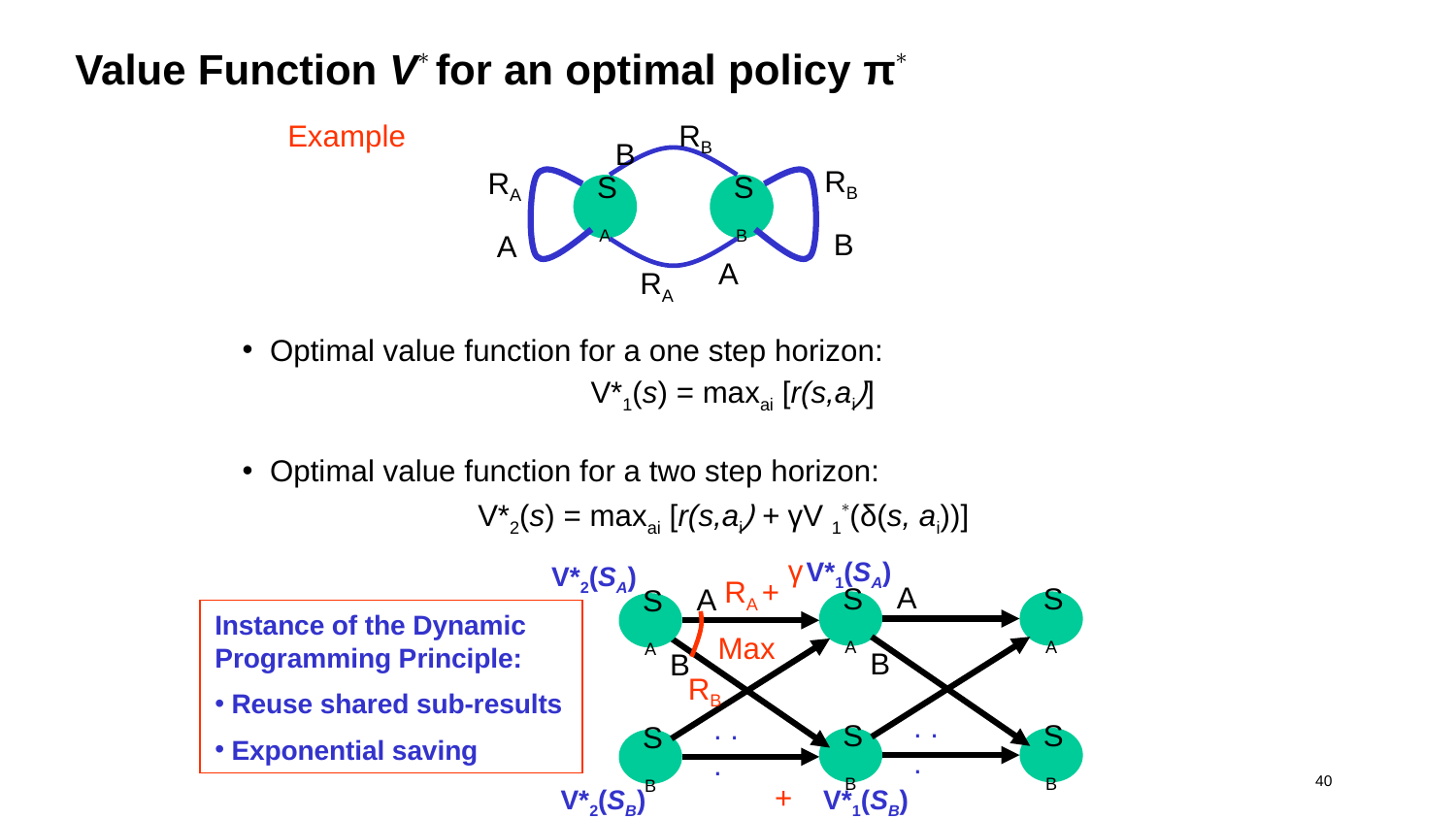

# Value Function V* for an optimal policy π*
Example
RB
B

RB
RA

SA
SB
B
A

A
RA
Optimal value function for a one step horizon:
V*1(s) = maxai [r(s,ai)]

Optimal value function for a two step horizon:
V*2(s) = maxai [r(s,ai) + γV 1*(δ(s, ai))]
γ
V*1(SA)
V*2(SA)
SA
RA +
A
A
SA
SA
Instance of the Dynamic Programming Principle:
 Reuse shared sub-results
 Exponential saving

Max
B
B
. . .
RB
 + γ
. . .
SB
SB
SB
V*2(SB)
 40
V*1(SB)